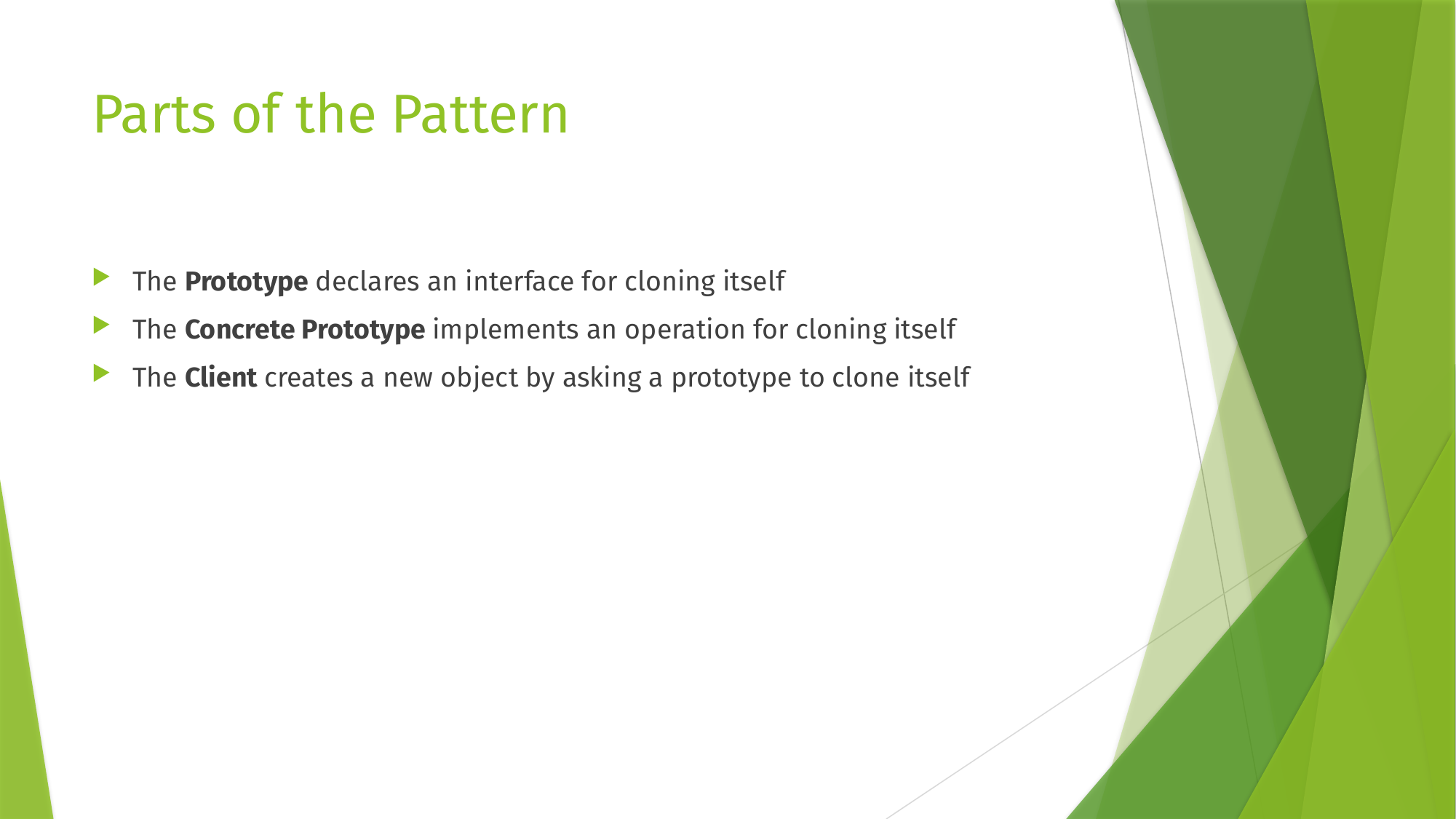

# Parts of the Pattern
The Prototype declares an interface for cloning itself
The Concrete Prototype implements an operation for cloning itself
The Client creates a new object by asking a prototype to clone itself